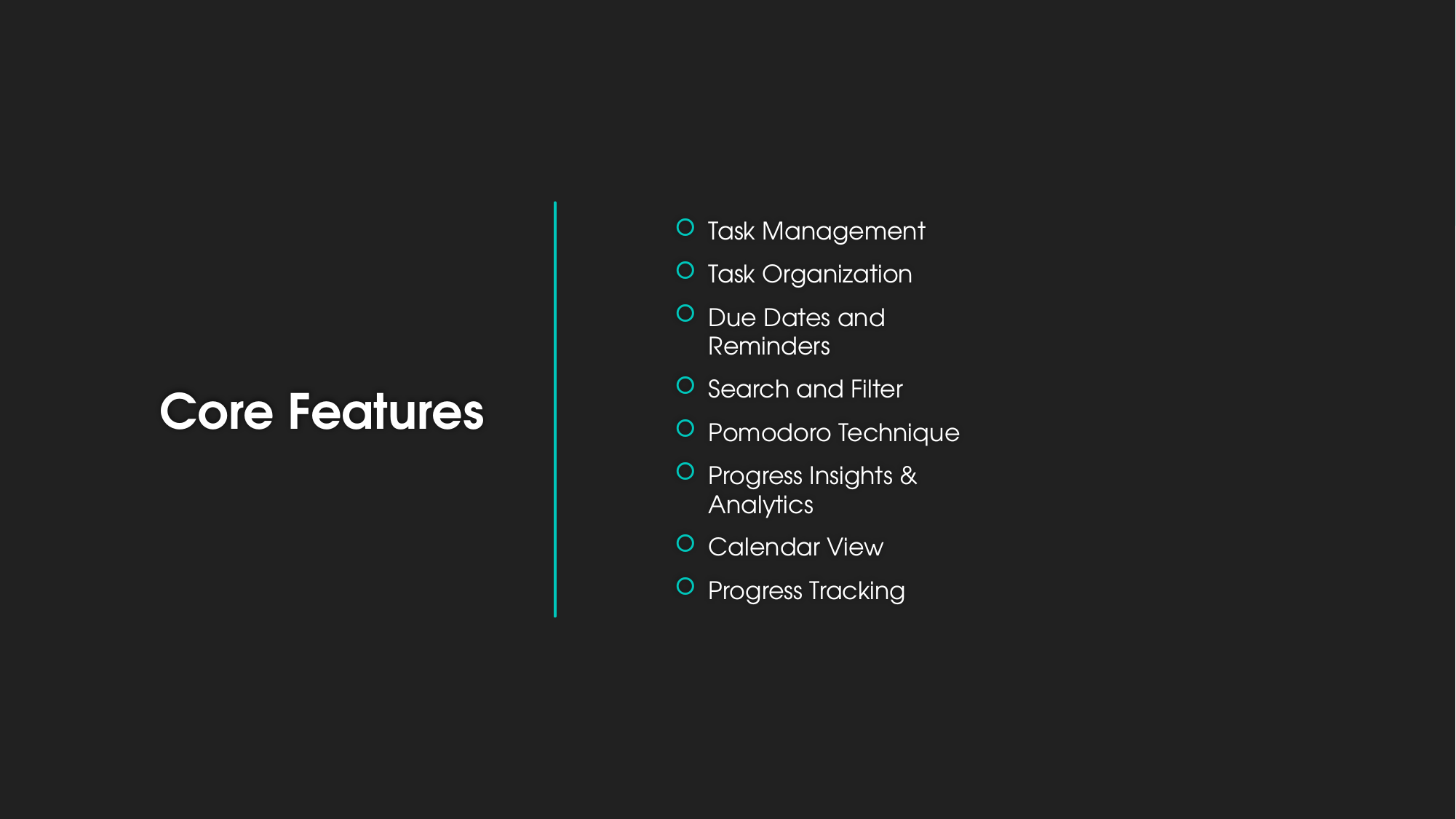

# Core Features
Task Management
Task Organization
Due Dates and Reminders
Search and Filter
Pomodoro Technique
Progress Insights & Analytics
Calendar View
Progress Tracking